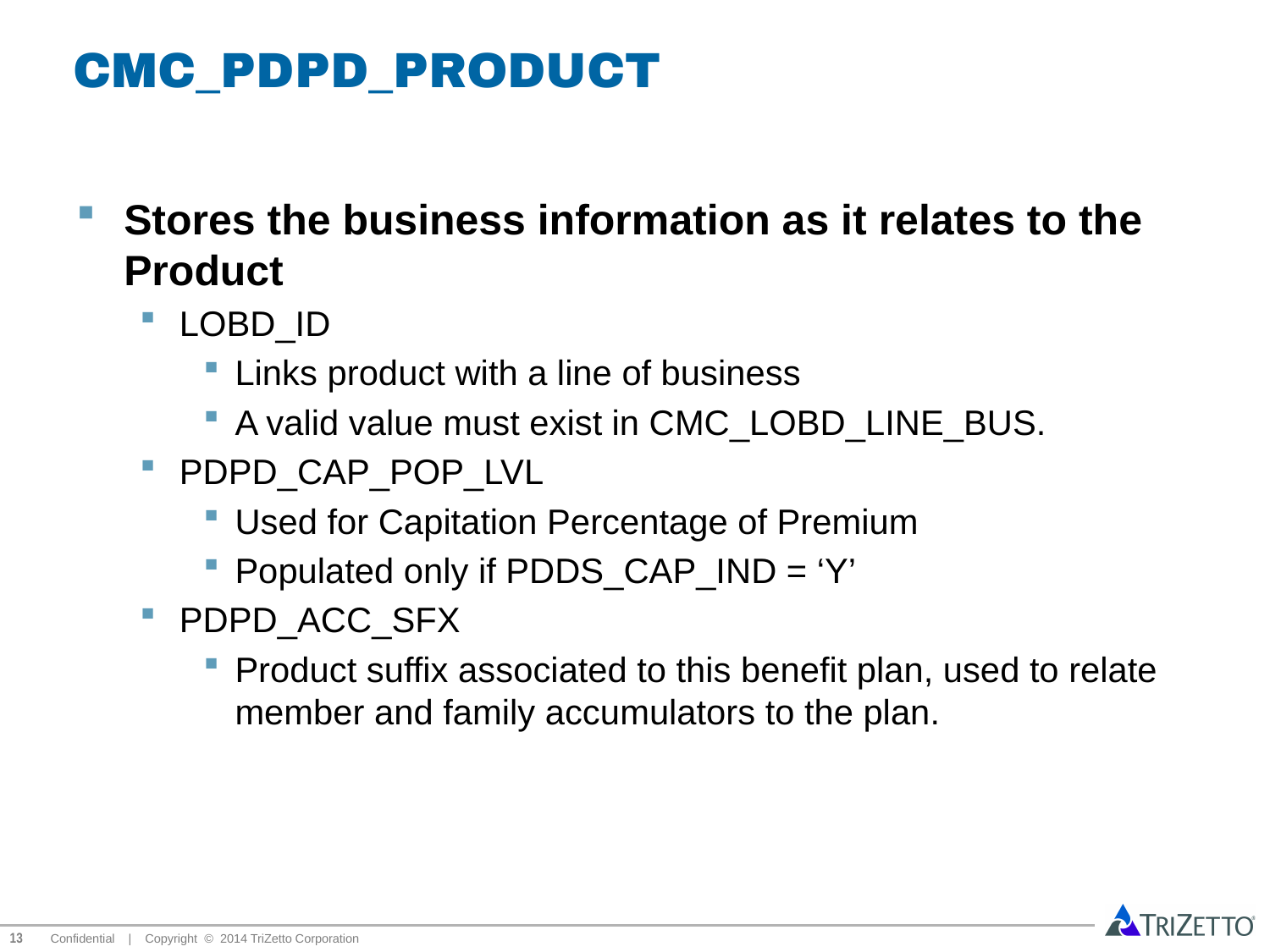

# CMC_PDPD_PRODUCT
Stores the business information as it relates to the Product
LOBD_ID
Links product with a line of business
A valid value must exist in CMC_LOBD_LINE_BUS.
PDPD_CAP_POP_LVL
Used for Capitation Percentage of Premium
Populated only if PDDS_CAP_IND = ‘Y’
PDPD_ACC_SFX
Product suffix associated to this benefit plan, used to relate member and family accumulators to the plan.